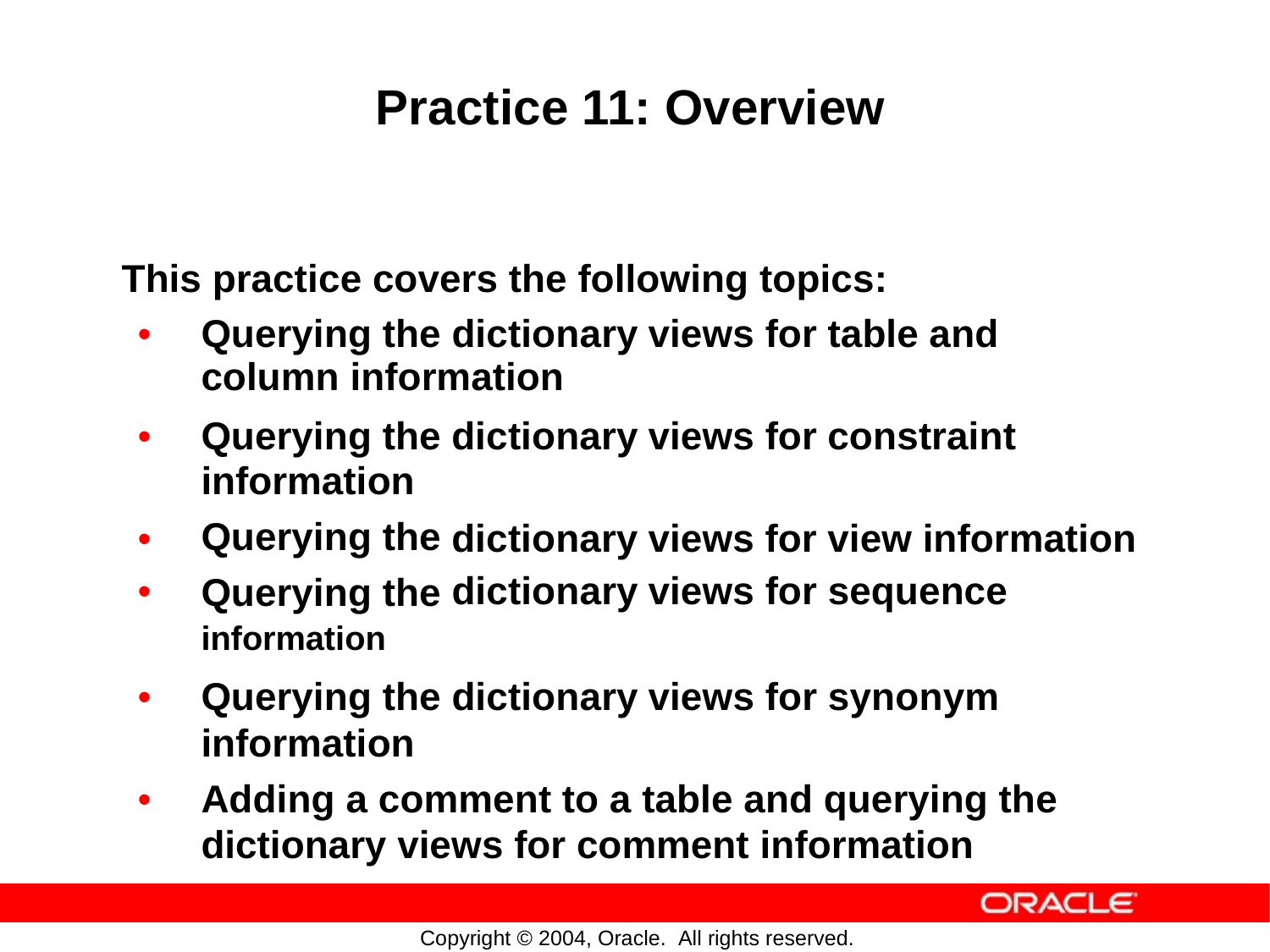

Practice 11: Overview
This practice covers the following topics:
•
Querying the dictionary
column information
views
for
table
and
•
Querying the
information
Querying the
Querying the
information
Querying the information
dictionary
views
for
constraint
•
•
dictionary
dictionary
views
views
for
for
view information
sequence
•
dictionary
views
for
synonym
•
Adding a comment to a table and
querying the
dictionary views for comment information

Copyright © 2004, Oracle.  All rights reserved.